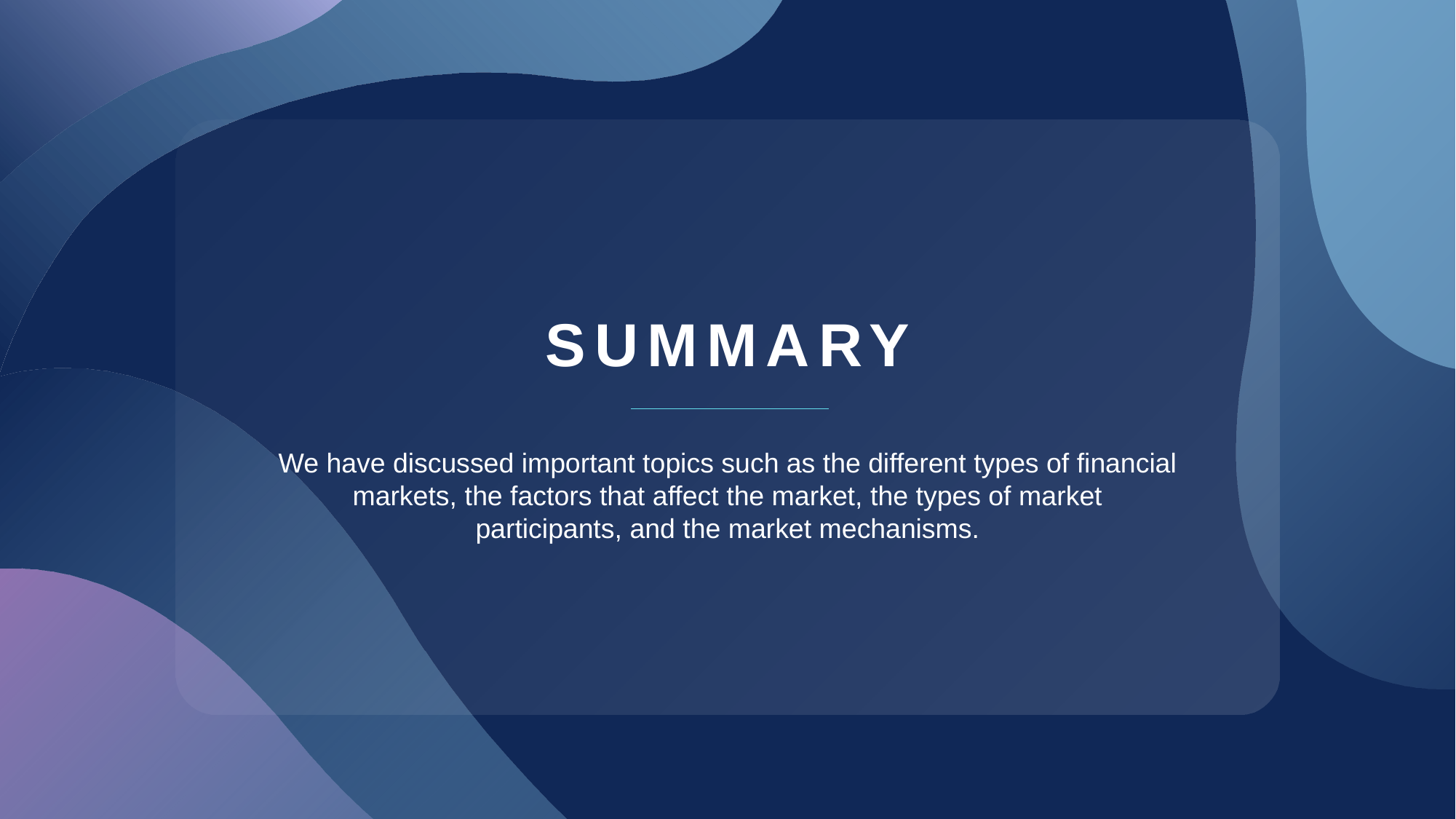

# SUMMARY
We have discussed important topics such as the different types of financial markets, the factors that affect the market, the types of market participants, and the market mechanisms.